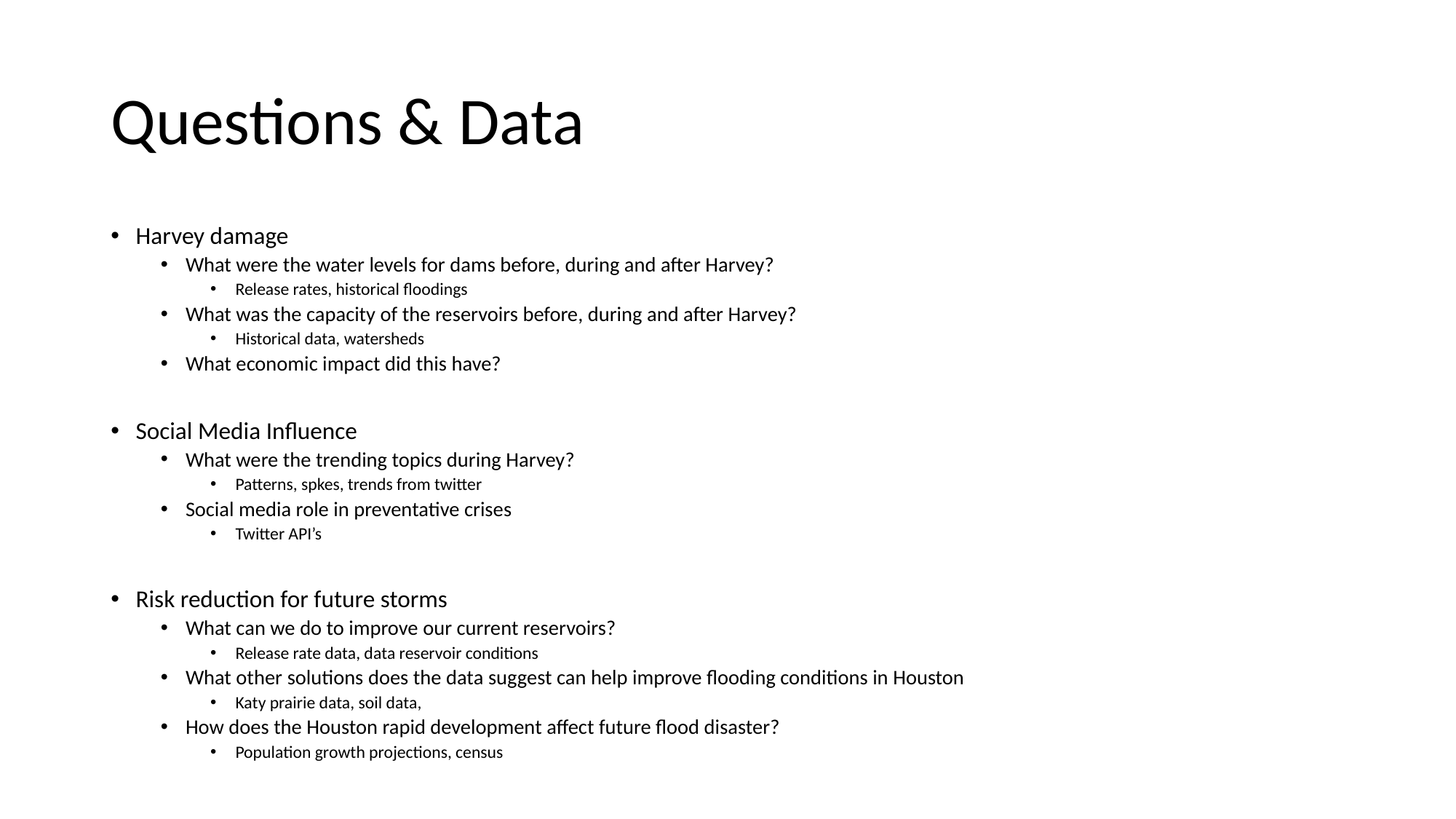

# Questions & Data
Harvey damage
What were the water levels for dams before, during and after Harvey?
Release rates, historical floodings
What was the capacity of the reservoirs before, during and after Harvey?
Historical data, watersheds
What economic impact did this have?

Social Media Influence
What were the trending topics during Harvey?
Patterns, spkes, trends from twitter
Social media role in preventative crises
Twitter API’s

Risk reduction for future storms
What can we do to improve our current reservoirs?
Release rate data, data reservoir conditions
What other solutions does the data suggest can help improve flooding conditions in Houston
Katy prairie data, soil data,
How does the Houston rapid development affect future flood disaster?
Population growth projections, census